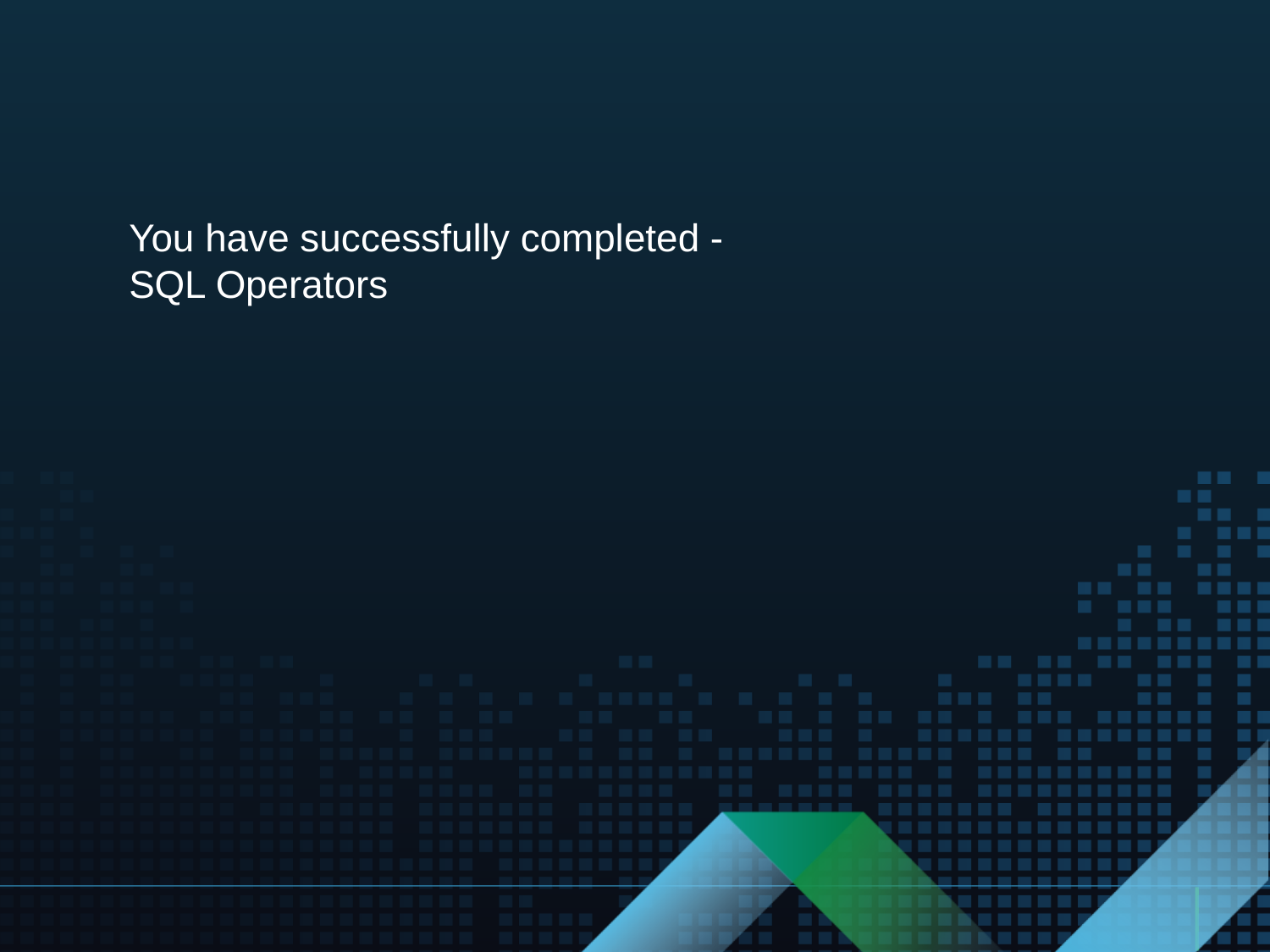

You have successfully completed -
SQL Operators